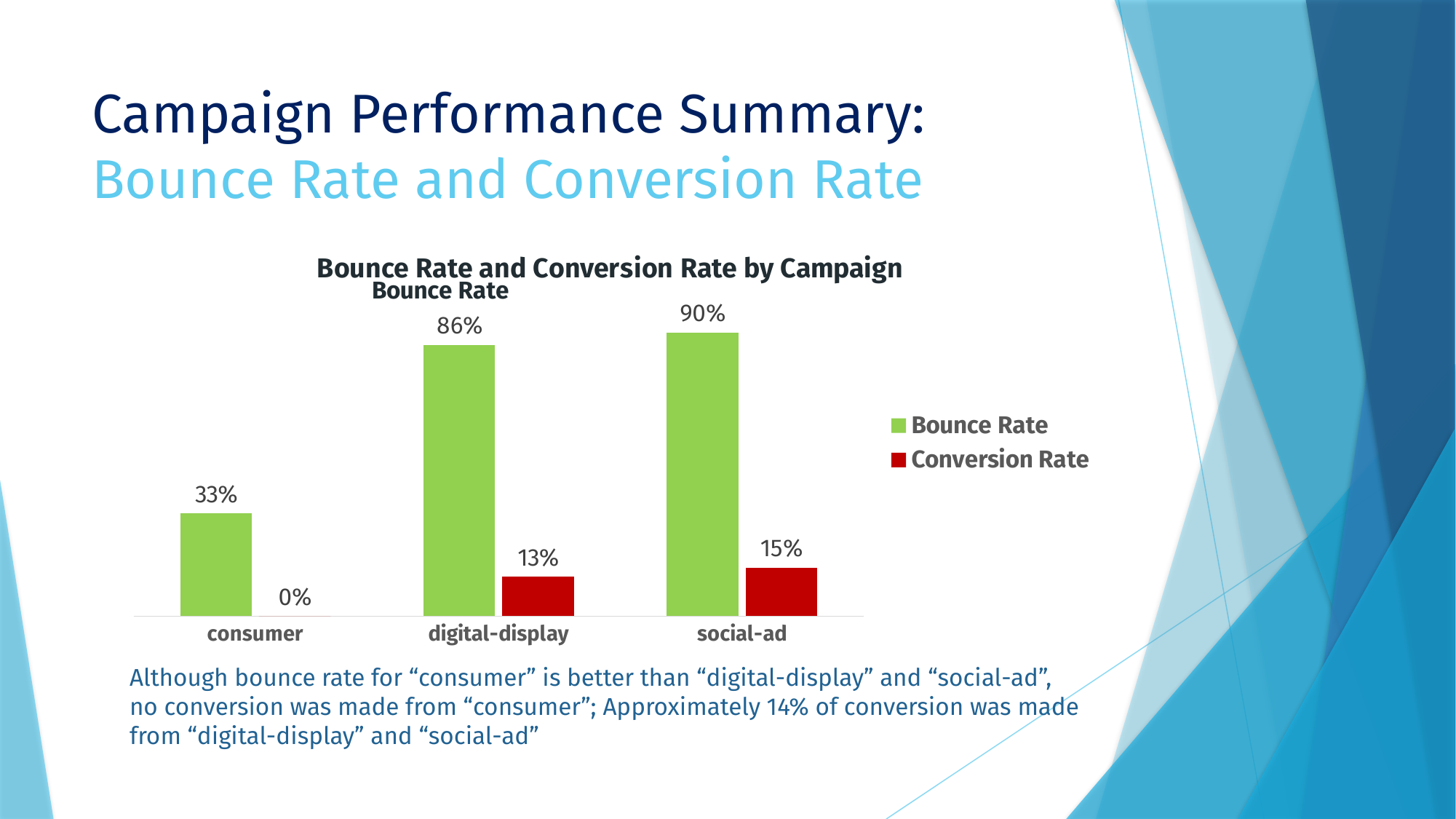

# Campaign Performance Summary: Bounce Rate and Conversion Rate

### Chart: Bounce Rate and Conversion Rate by Campaign

| Category | Bounce Rate | Conversion Rate |
|---|---|---|
| consumer | 0.32620320855614976 | 0.0 |
| digital-display | 0.8618474360458387 | 0.125 |
| social-ad | 0.9009792658241698 | 0.15328467153284675 |

### Chart: Bounce Rate

| Category |
|---|
Although bounce rate for “consumer” is better than “digital-display” and “social-ad”, no conversion was made from “consumer”; Approximately 14% of conversion was made from “digital-display” and “social-ad”